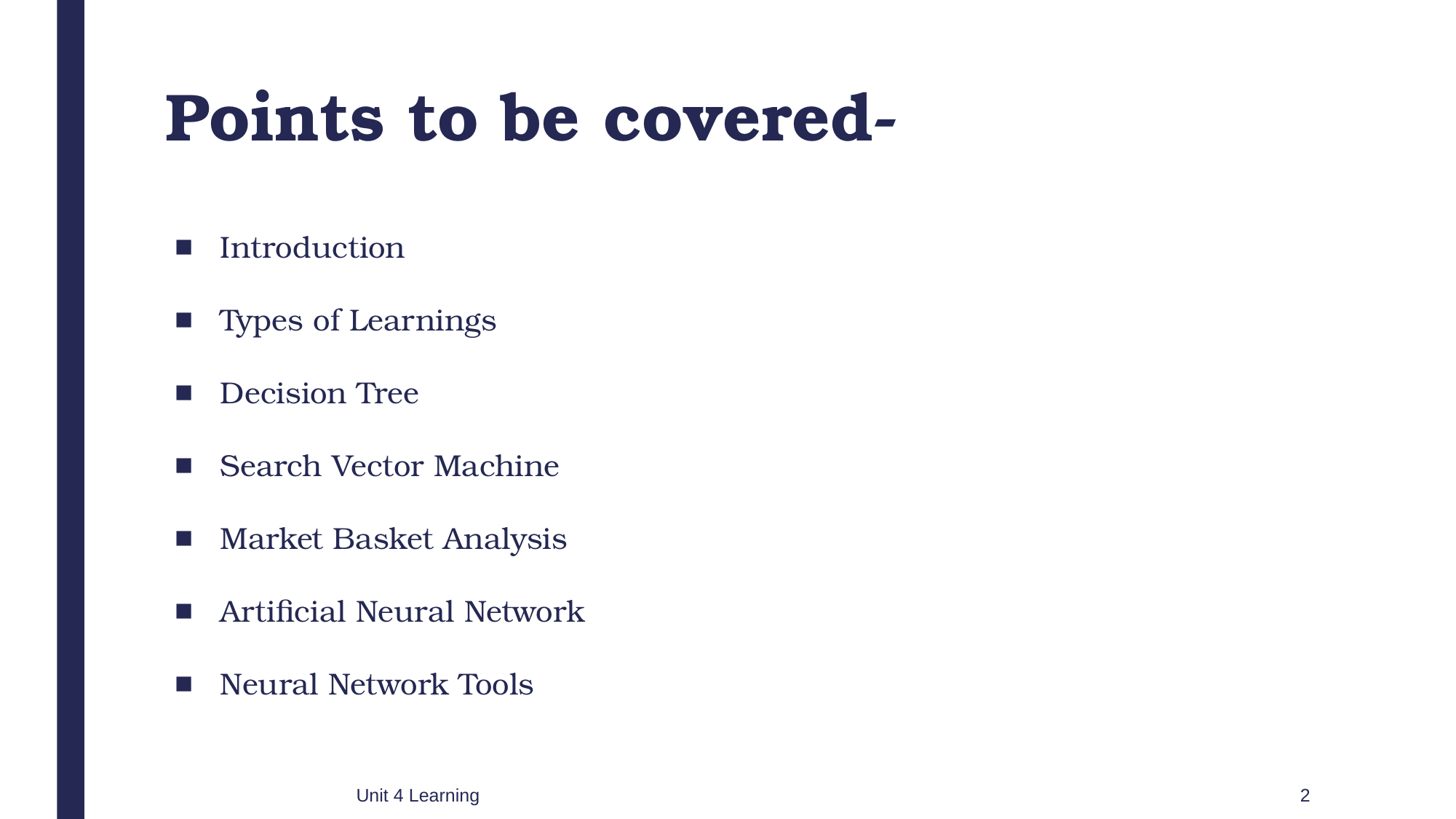

# Points to be covered-
Introduction
Types of Learnings
Decision Tree
Search Vector Machine
Market Basket Analysis
Artificial Neural Network
Neural Network Tools
Unit 4 Learning
2